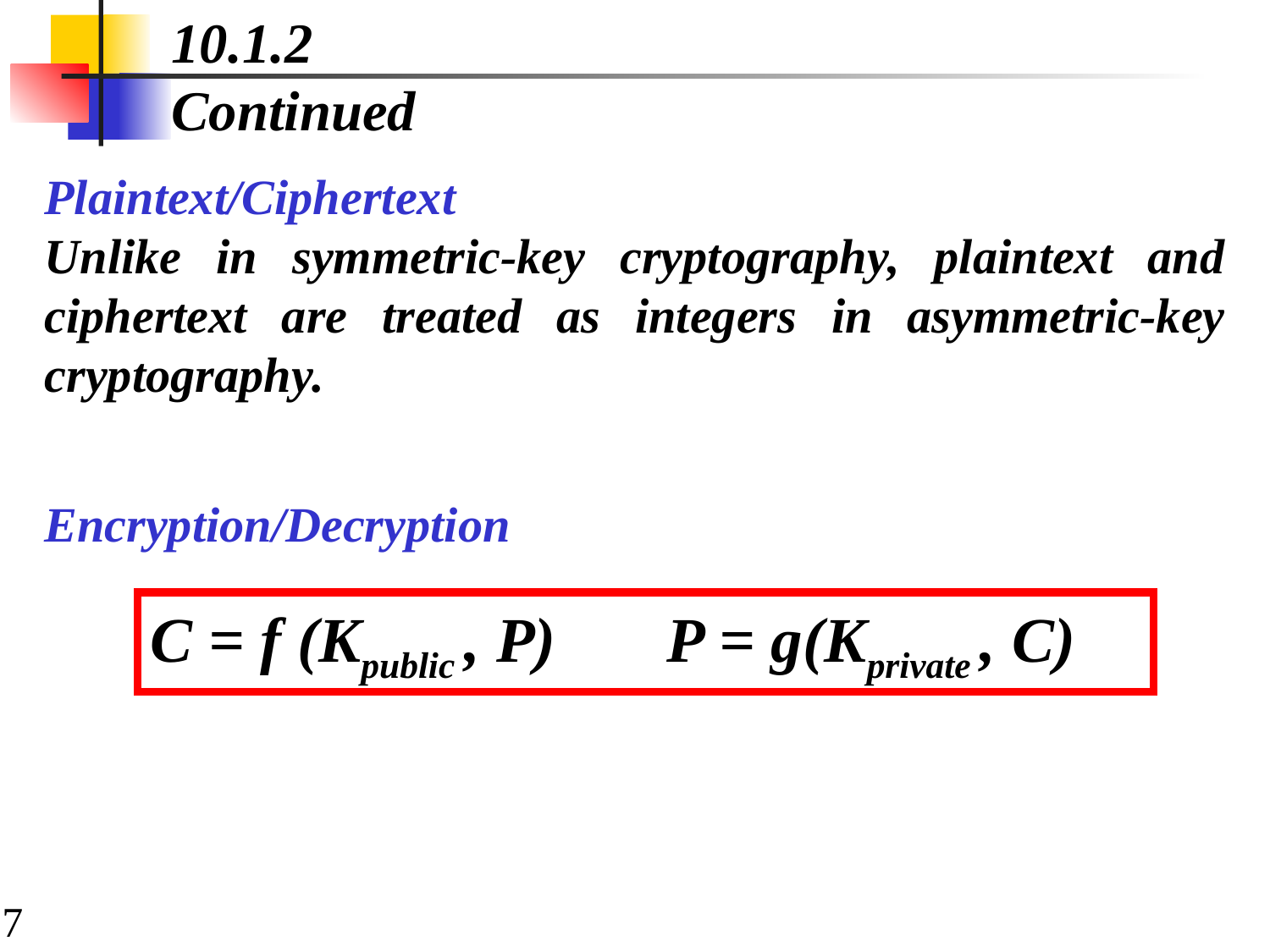

10.1.2  Continued

Plaintext/Ciphertext
Unlike in symmetric-key cryptography, plaintext and ciphertext are treated as integers in asymmetric-key cryptography.
Encryption/Decryption
C = f (Kpublic , P)       P = g(Kprivate , C)
7